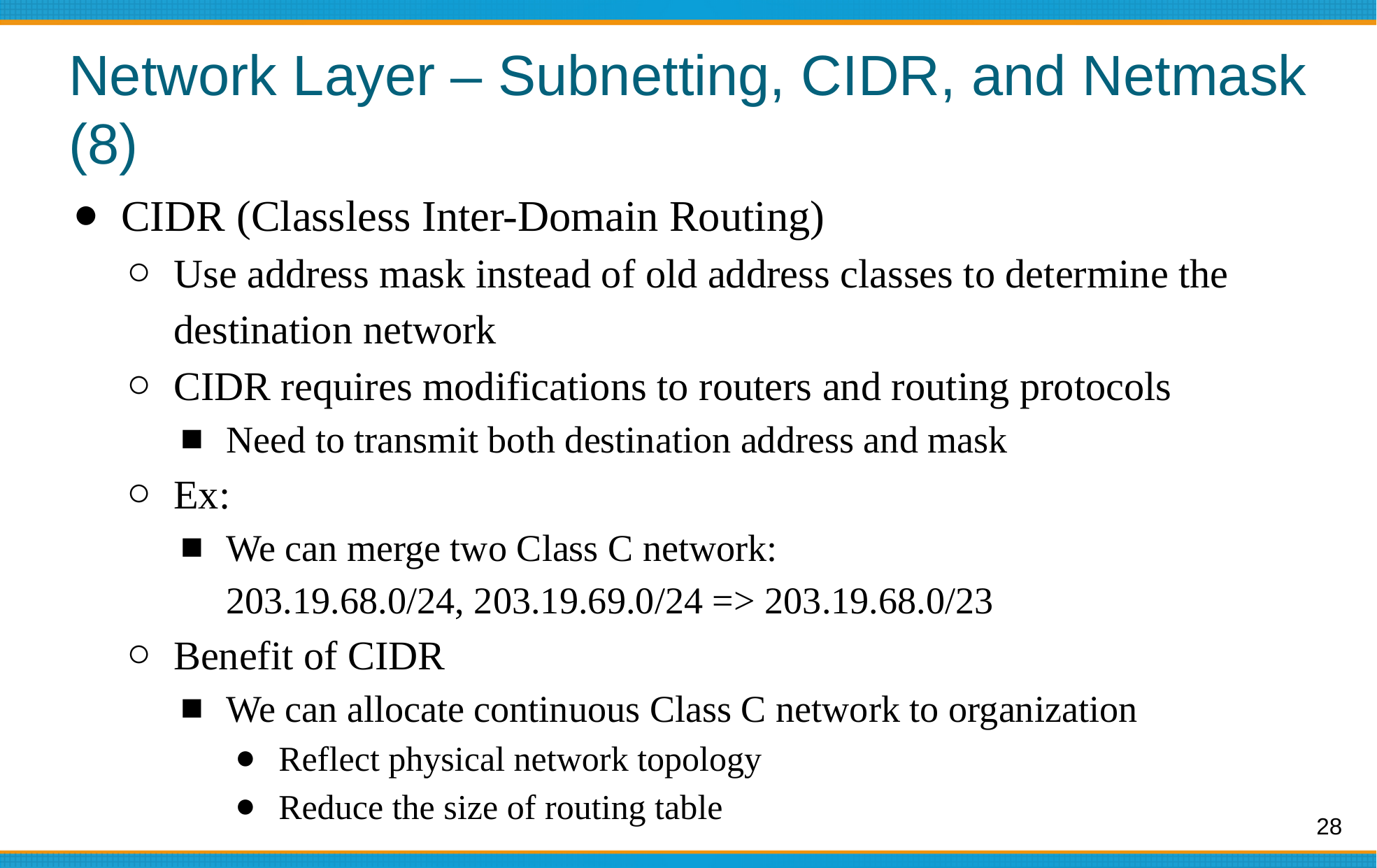

# Network Layer – Subnetting, CIDR, and Netmask (8)
CIDR (Classless Inter-Domain Routing)
Use address mask instead of old address classes to determine the destination network
CIDR requires modifications to routers and routing protocols
Need to transmit both destination address and mask
Ex:
We can merge two Class C network:
203.19.68.0/24, 203.19.69.0/24 => 203.19.68.0/23
Benefit of CIDR
We can allocate continuous Class C network to organization
Reflect physical network topology
Reduce the size of routing table
28